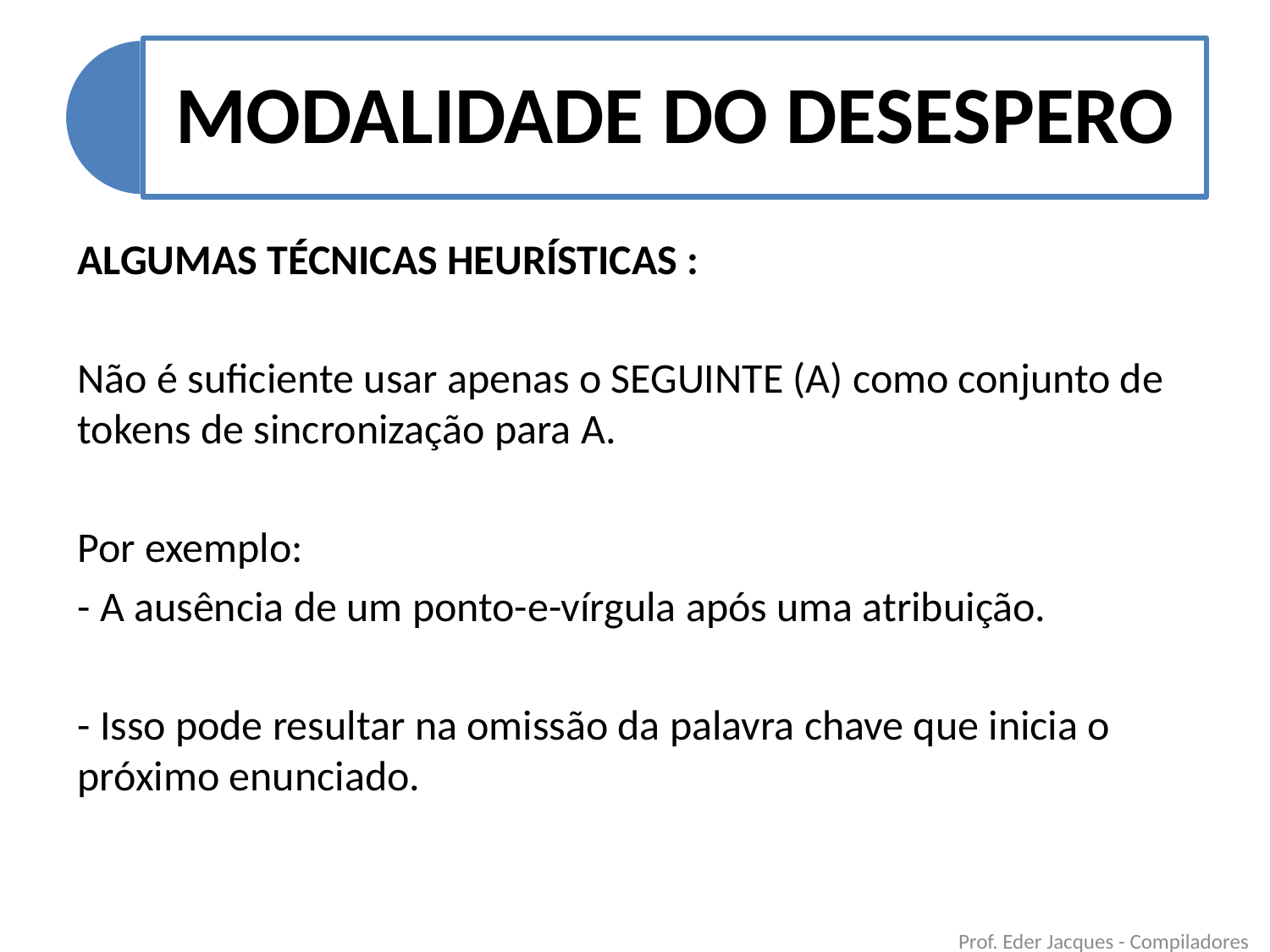

MODALIDADE DO DESESPERO
ALGUMAS TÉCNICAS HEURÍSTICAS :

Não é suficiente usar apenas o SEGUINTE (A) como conjunto de tokens de sincronização para A.

Por exemplo:
- A ausência de um ponto-e-vírgula após uma atribuição.

- Isso pode resultar na omissão da palavra chave que inicia o próximo enunciado.
Prof. Eder Jacques - Compiladores